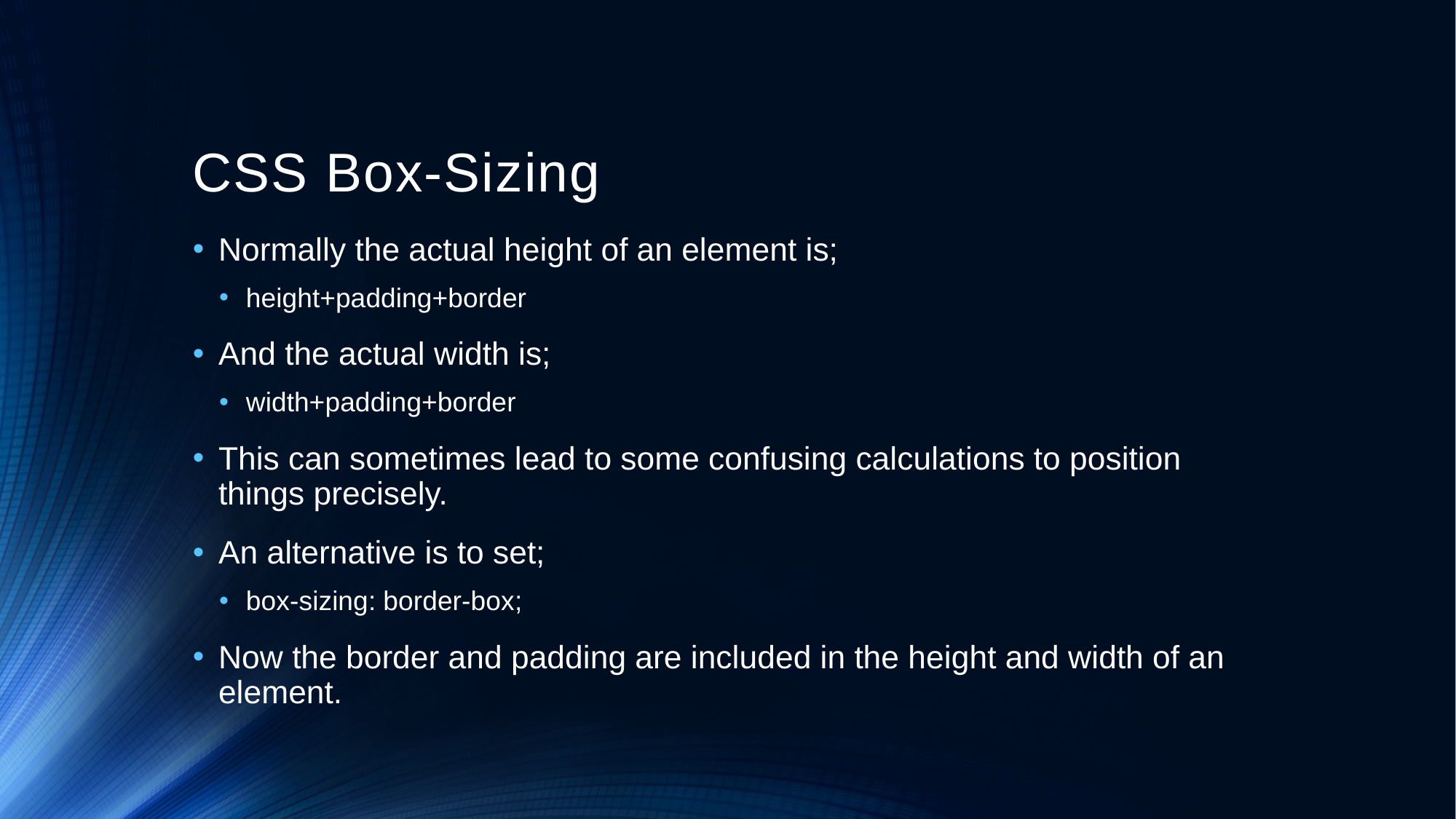

# CSS Box-Sizing
Normally the actual height of an element is;
height+padding+border
And the actual width is;
width+padding+border
This can sometimes lead to some confusing calculations to position things precisely.
An alternative is to set;
box-sizing: border-box;
Now the border and padding are included in the height and width of an element.